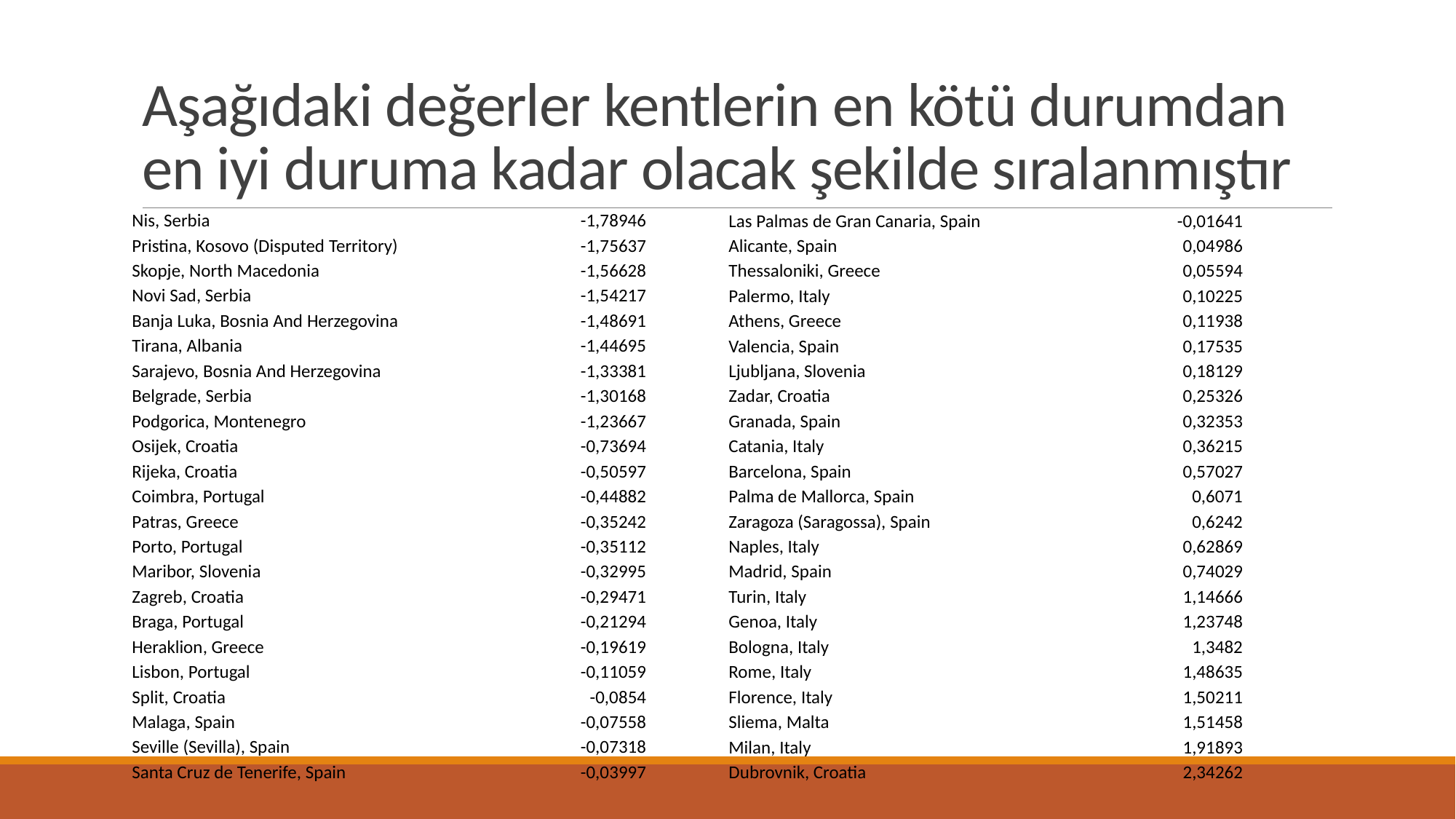

# Aşağıdaki değerler kentlerin en kötü durumdan en iyi duruma kadar olacak şekilde sıralanmıştır
| Las Palmas de Gran Canaria, Spain | -0,01641 |
| --- | --- |
| Alicante, Spain | 0,04986 |
| Thessaloniki, Greece | 0,05594 |
| Palermo, Italy | 0,10225 |
| Athens, Greece | 0,11938 |
| Valencia, Spain | 0,17535 |
| Ljubljana, Slovenia | 0,18129 |
| Zadar, Croatia | 0,25326 |
| Granada, Spain | 0,32353 |
| Catania, Italy | 0,36215 |
| Barcelona, Spain | 0,57027 |
| Palma de Mallorca, Spain | 0,6071 |
| Zaragoza (Saragossa), Spain | 0,6242 |
| Naples, Italy | 0,62869 |
| Madrid, Spain | 0,74029 |
| Turin, Italy | 1,14666 |
| Genoa, Italy | 1,23748 |
| Bologna, Italy | 1,3482 |
| Rome, Italy | 1,48635 |
| Florence, Italy | 1,50211 |
| Sliema, Malta | 1,51458 |
| Milan, Italy | 1,91893 |
| Dubrovnik, Croatia | 2,34262 |
| Nis, Serbia | -1,78946 |
| --- | --- |
| Pristina, Kosovo (Disputed Territory) | -1,75637 |
| Skopje, North Macedonia | -1,56628 |
| Novi Sad, Serbia | -1,54217 |
| Banja Luka, Bosnia And Herzegovina | -1,48691 |
| Tirana, Albania | -1,44695 |
| Sarajevo, Bosnia And Herzegovina | -1,33381 |
| Belgrade, Serbia | -1,30168 |
| Podgorica, Montenegro | -1,23667 |
| Osijek, Croatia | -0,73694 |
| Rijeka, Croatia | -0,50597 |
| Coimbra, Portugal | -0,44882 |
| Patras, Greece | -0,35242 |
| Porto, Portugal | -0,35112 |
| Maribor, Slovenia | -0,32995 |
| Zagreb, Croatia | -0,29471 |
| Braga, Portugal | -0,21294 |
| Heraklion, Greece | -0,19619 |
| Lisbon, Portugal | -0,11059 |
| Split, Croatia | -0,0854 |
| Malaga, Spain | -0,07558 |
| Seville (Sevilla), Spain | -0,07318 |
| Santa Cruz de Tenerife, Spain | -0,03997 |